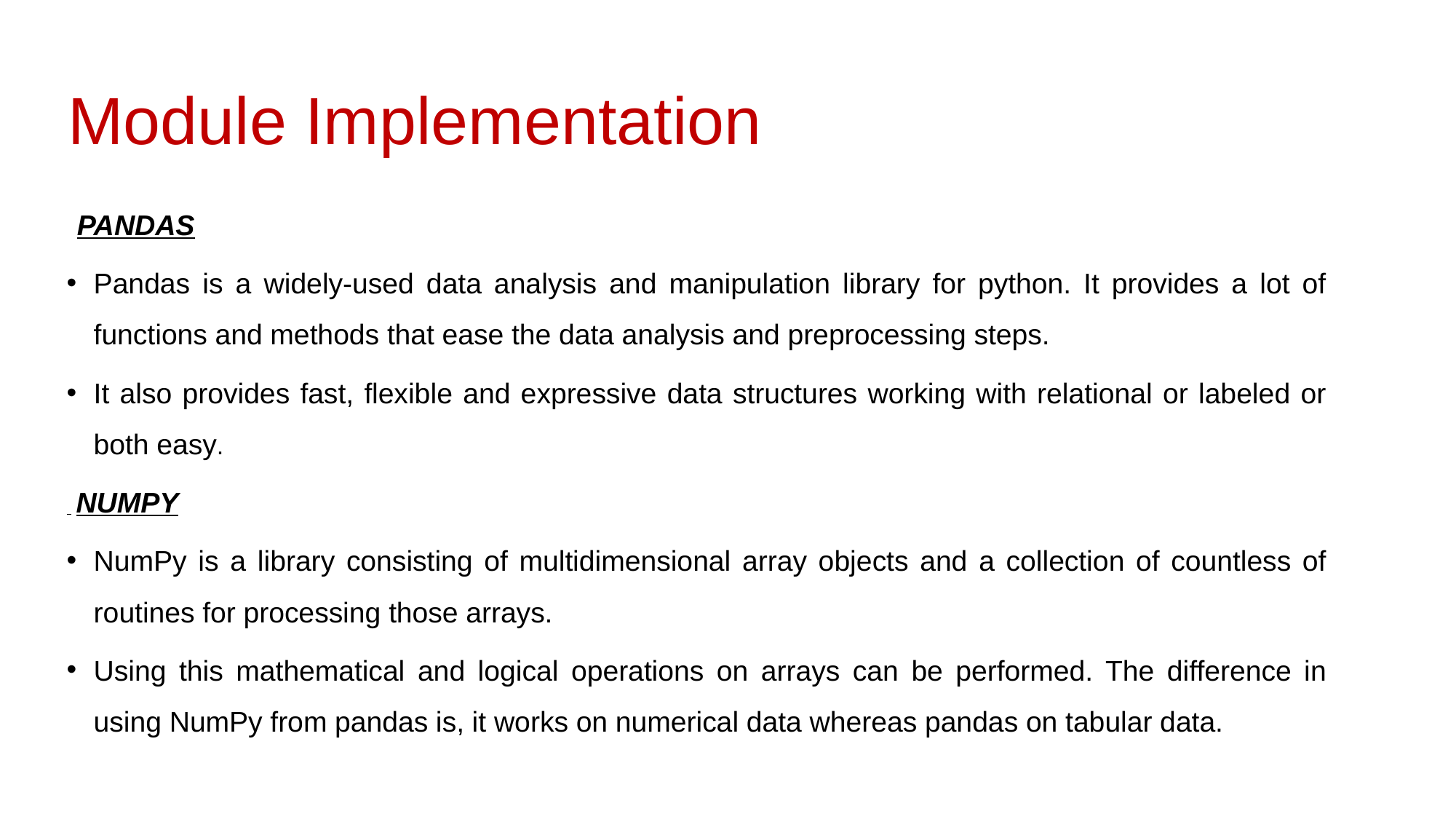

# Module Implementation

   PANDAS
Pandas is a widely-used data analysis and manipulation library for python. It provides a lot of functions and methods that ease the data analysis and preprocessing steps.
It also provides fast, flexible and expressive data structures working with relational or labeled or both easy.
  NUMPY
NumPy is a library consisting of multidimensional array objects and a collection of countless of routines for processing those arrays.
Using this mathematical and logical operations on arrays can be performed. The difference in using NumPy from pandas is, it works on numerical data whereas pandas on tabular data.